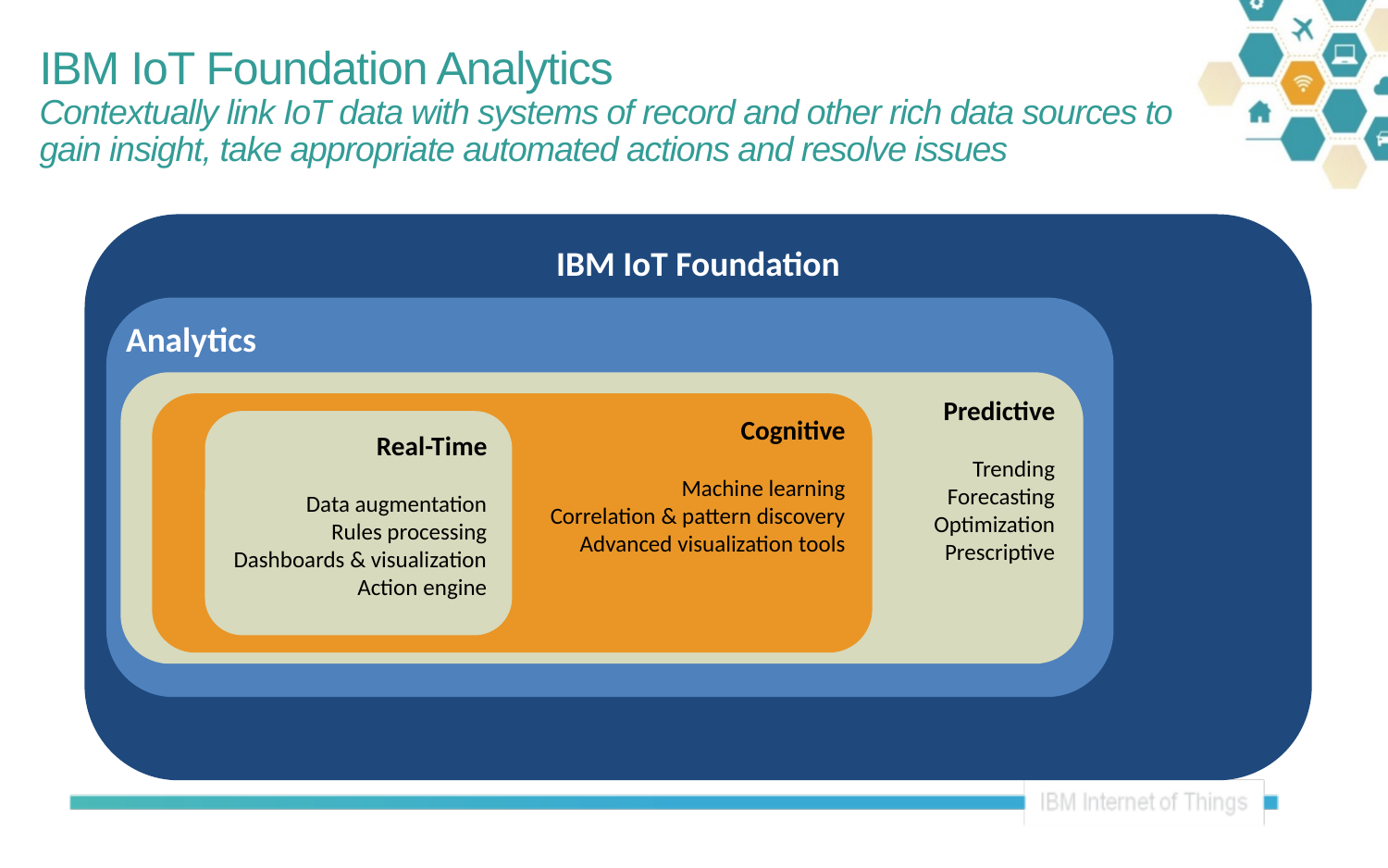

# IBM IoT Foundation Analytics Contextually link IoT data with systems of record and other rich data sources to gain insight, take appropriate automated actions and resolve issues
IBM IoT Foundation
Analytics
Predictive

Trending
Forecasting
Optimization
Prescriptive

Cognitive

Machine learning
Correlation & pattern discovery
Advanced visualization tools

Real-Time

Data augmentation
Rules processing
Dashboards & visualization
Action engine